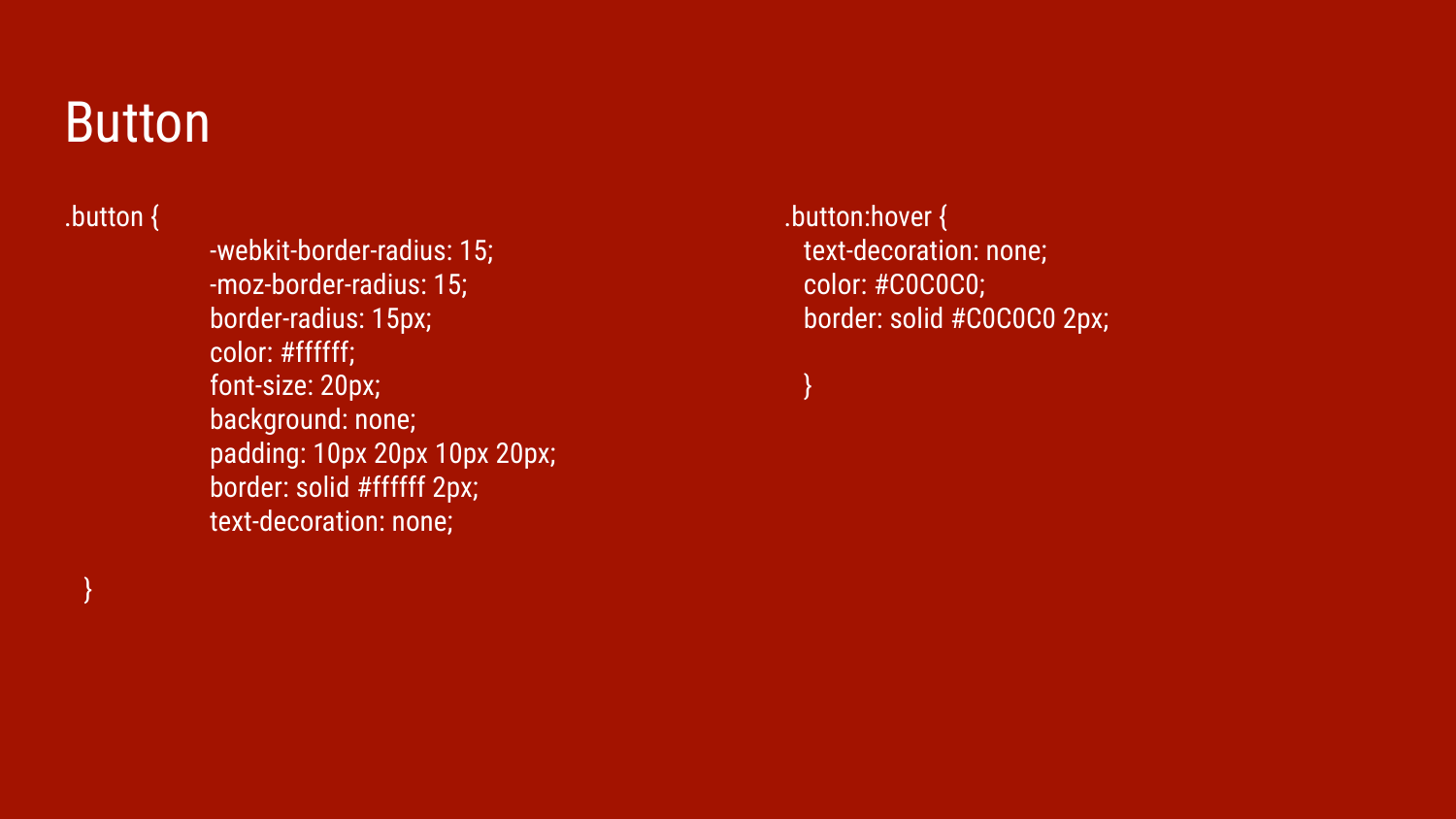

# Button
.button {
	-webkit-border-radius: 15;
	-moz-border-radius: 15;
	border-radius: 15px;
	color: #ffffff;
	font-size: 20px;
	background: none;
	padding: 10px 20px 10px 20px;
	border: solid #ffffff 2px;
	text-decoration: none;

   }
.button:hover {
   text-decoration: none;
   color: #C0C0C0;
   border: solid #C0C0C0 2px;

   }